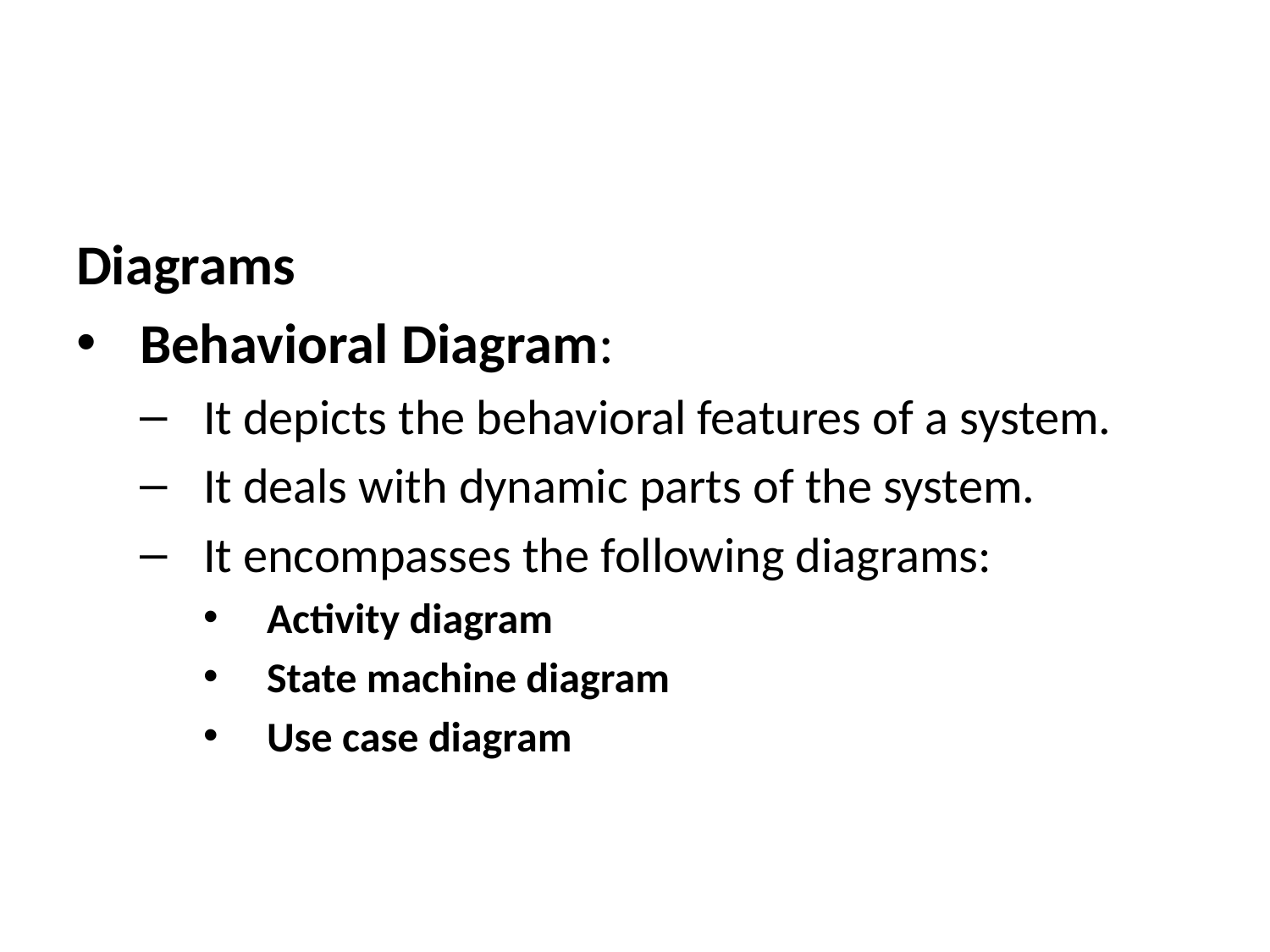

Diagrams
Behavioral Diagram:
It depicts the behavioral features of a system.
It deals with dynamic parts of the system.
It encompasses the following diagrams:
Activity diagram
State machine diagram
Use case diagram